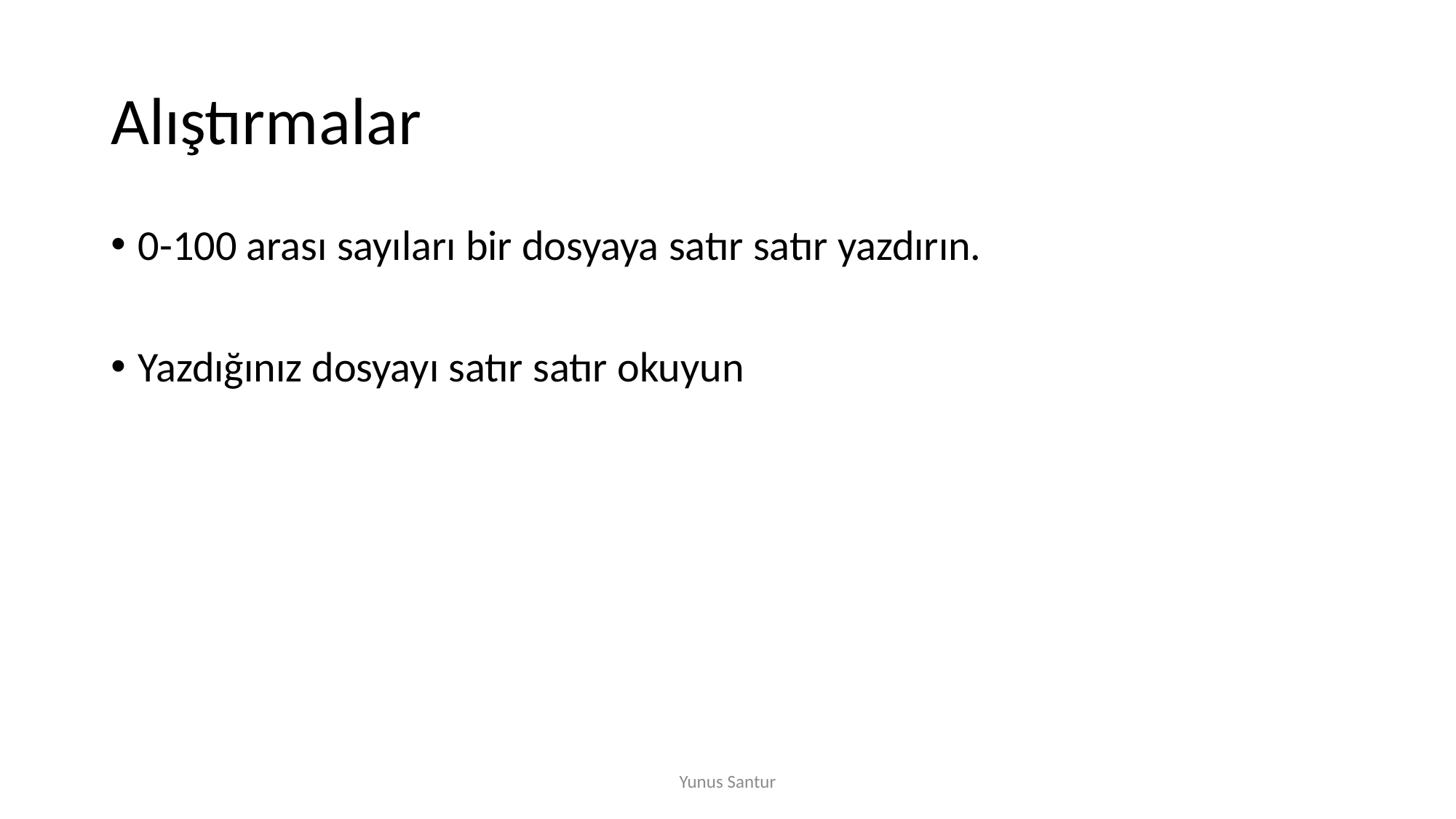

# Alıştırmalar
0-100 arası sayıları bir dosyaya satır satır yazdırın.

Yazdığınız dosyayı satır satır okuyun
Yunus Santur